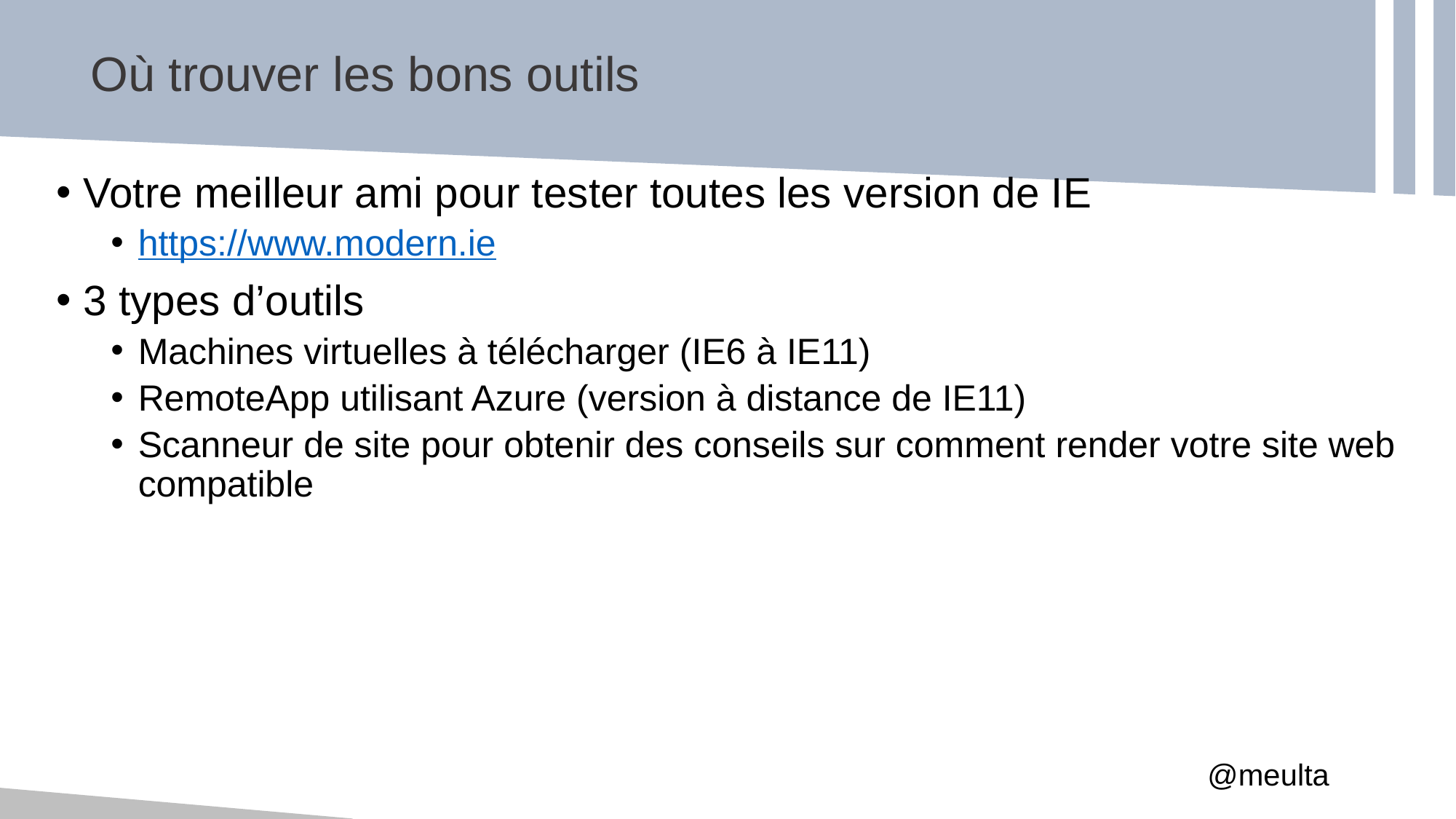

# Où trouver les bons outils
Votre meilleur ami pour tester toutes les version de IE
https://www.modern.ie
3 types d’outils
Machines virtuelles à télécharger (IE6 à IE11)
RemoteApp utilisant Azure (version à distance de IE11)
Scanneur de site pour obtenir des conseils sur comment render votre site web compatible